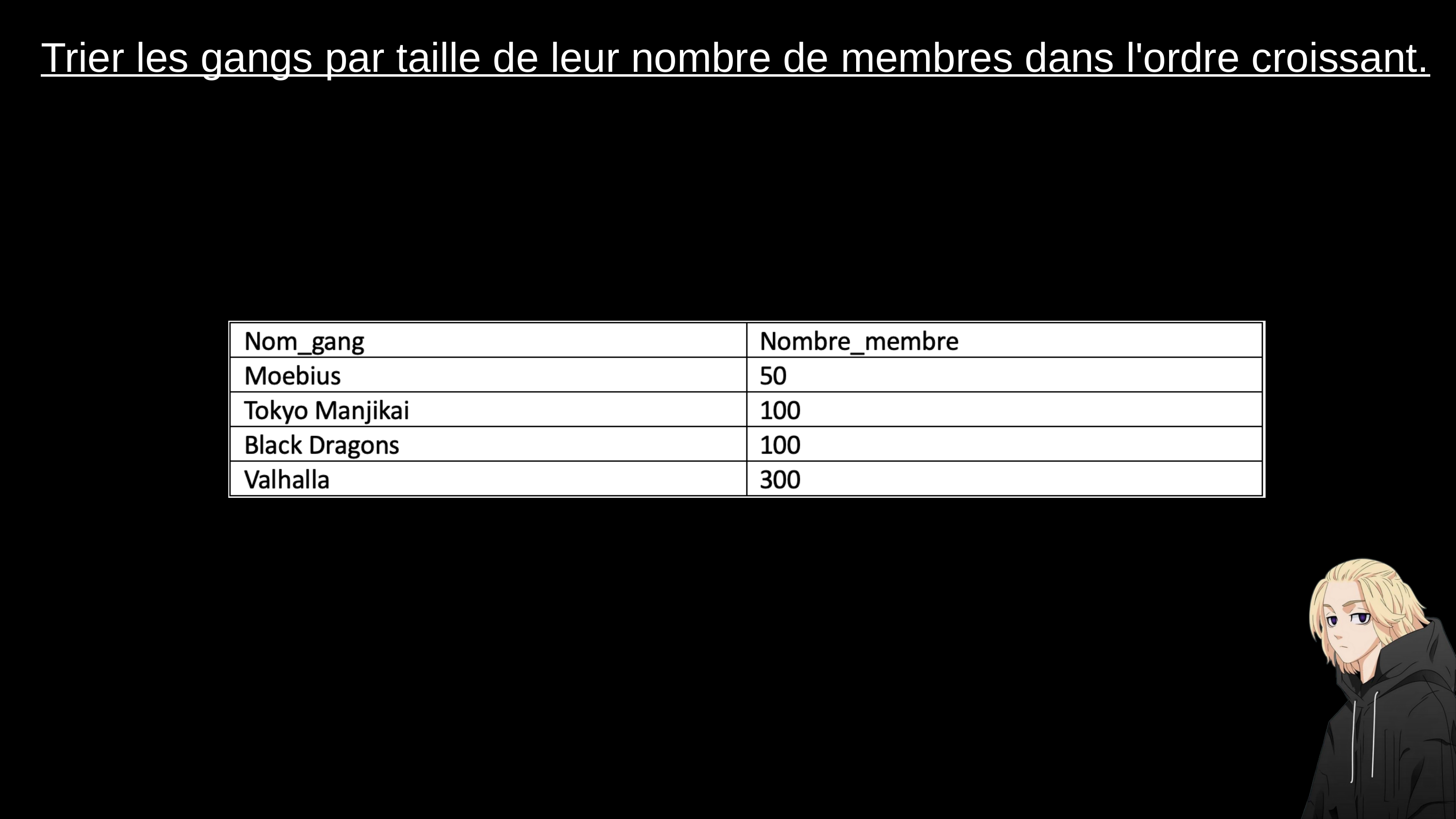

Trier les gangs par taille de leur nombre de membres dans l'ordre croissant.